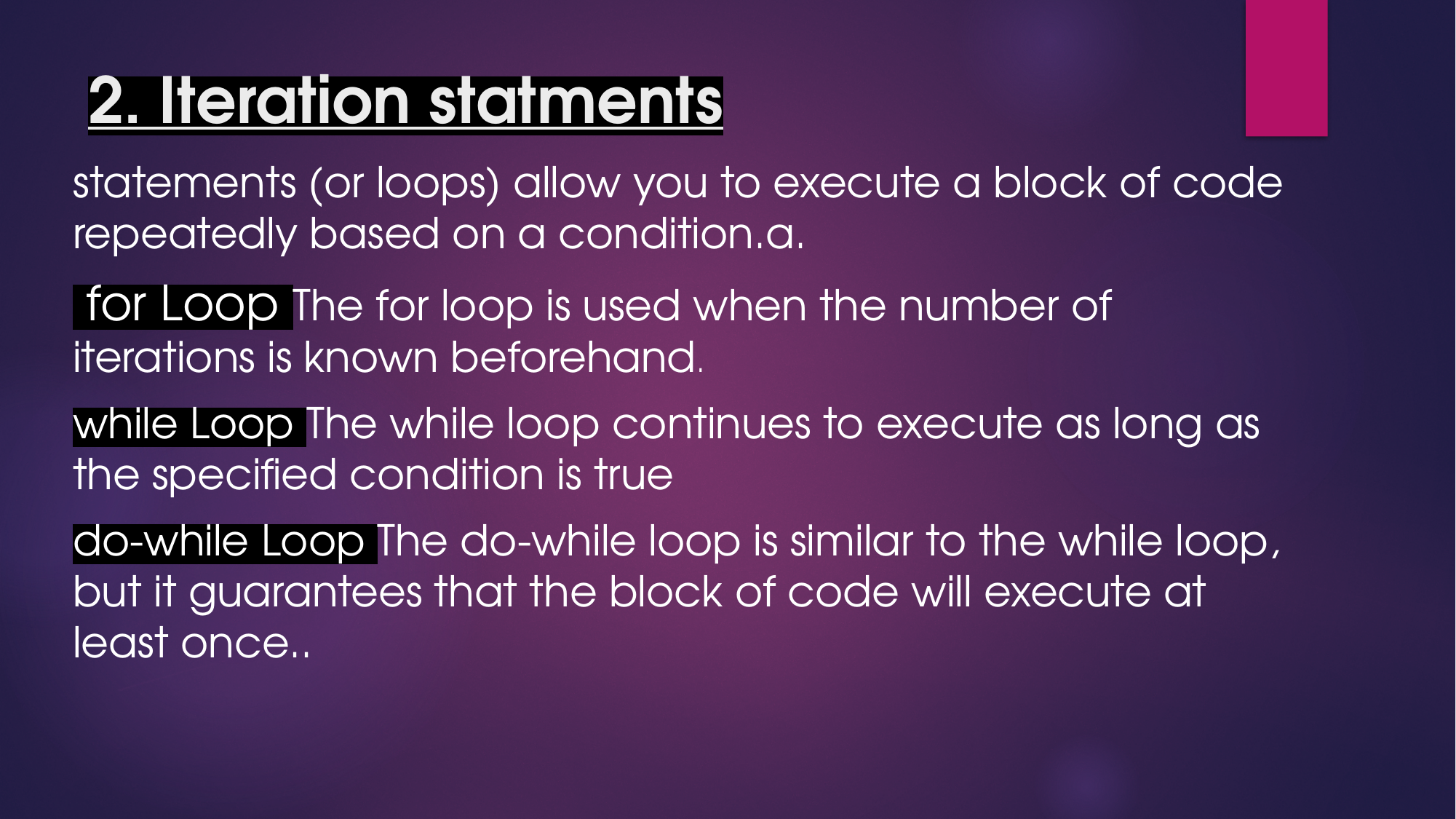

# 2. Iteration statments
statements (or loops) allow you to execute a block of code repeatedly based on a condition.a.
 for Loop The for loop is used when the number of iterations is known beforehand.
while Loop The while loop continues to execute as long as the specified condition is true
do-while Loop The do-while loop is similar to the while loop, but it guarantees that the block of code will execute at least once..